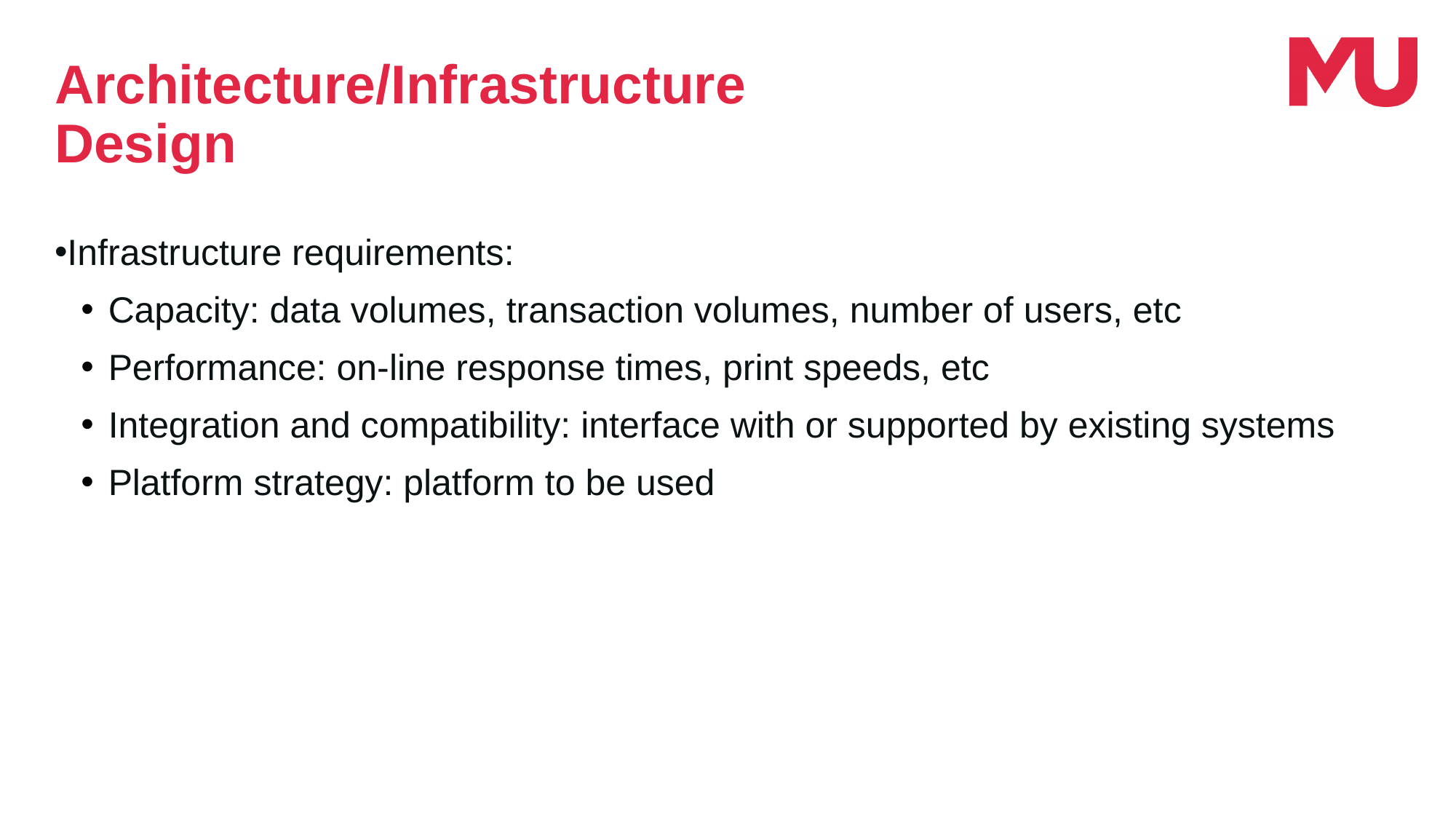

Architecture/Infrastructure
Design
Infrastructure requirements:
Capacity: data volumes, transaction volumes, number of users, etc
Performance: on-line response times, print speeds, etc
Integration and compatibility: interface with or supported by existing systems
Platform strategy: platform to be used